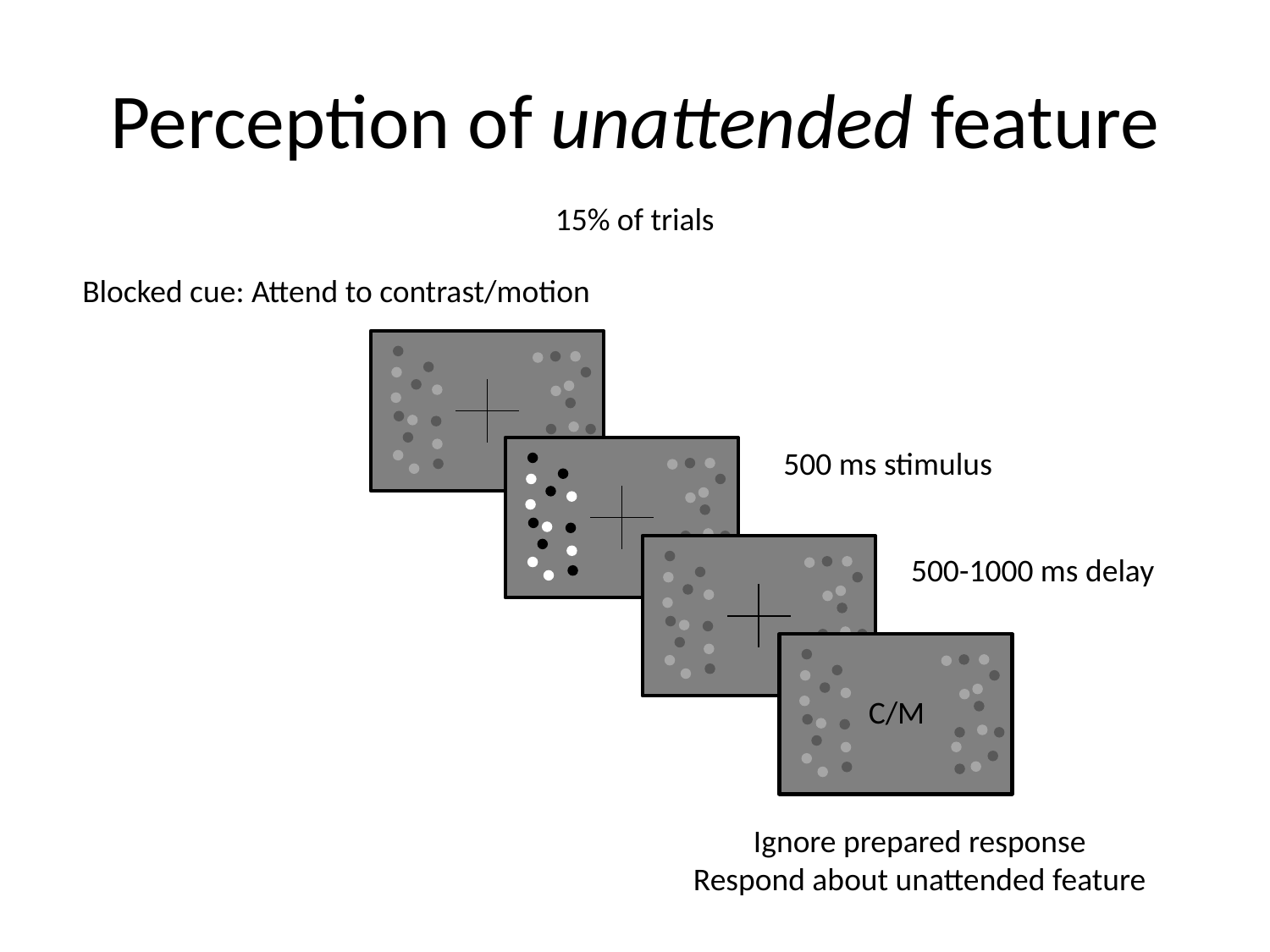

# Perception of unattended feature
15% of trials
Blocked cue: Attend to contrast/motion

500 ms stimulus

500-1000 ms delay

C/M
Ignore prepared response
Respond about unattended feature